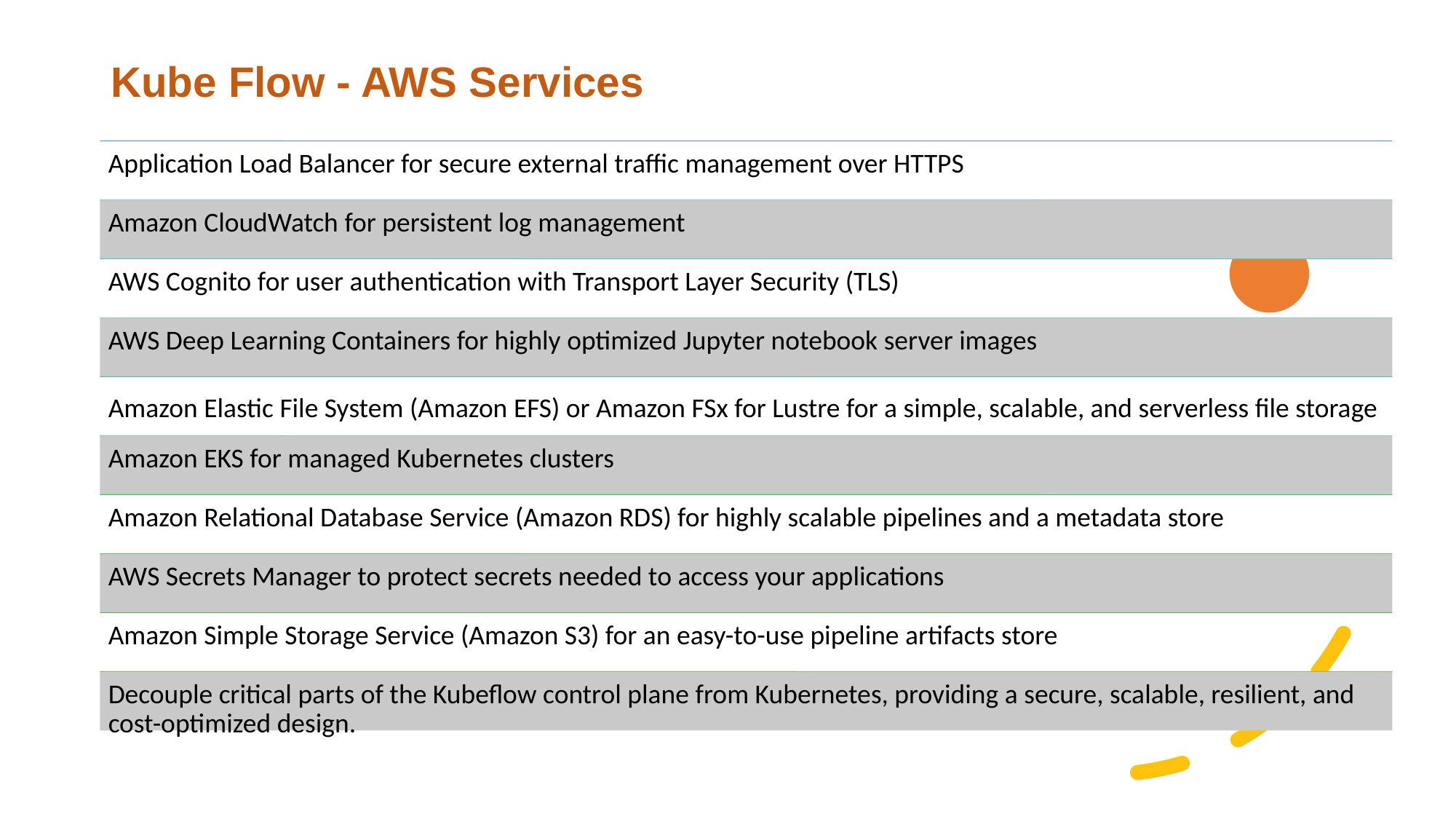

# Kube Flow - AWS Services
Application Load Balancer for secure external traffic management over HTTPS
Amazon CloudWatch for persistent log management
AWS Cognito for user authentication with Transport Layer Security (TLS)
AWS Deep Learning Containers for highly optimized Jupyter notebook server images
Amazon Elastic File System (Amazon EFS) or Amazon FSx for Lustre for a simple, scalable, and serverless file storage
Amazon EKS for managed Kubernetes clusters
Amazon Relational Database Service (Amazon RDS) for highly scalable pipelines and a metadata store
AWS Secrets Manager to protect secrets needed to access your applications
Amazon Simple Storage Service (Amazon S3) for an easy-to-use pipeline artifacts store
Decouple critical parts of the Kubeflow control plane from Kubernetes, providing a secure, scalable, resilient, and cost-optimized design.